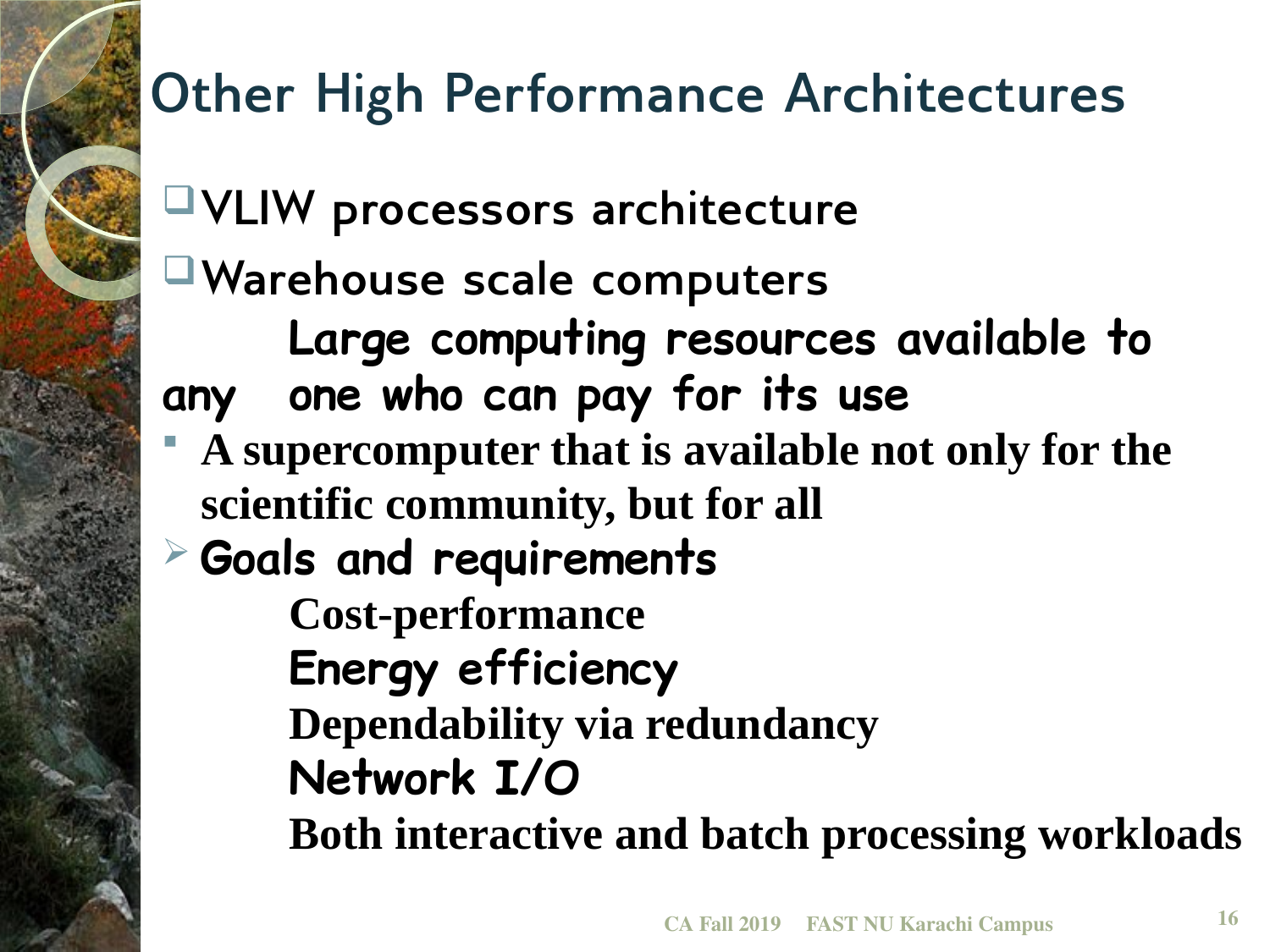

# Other High Performance Architectures
VLIW processors architecture
Warehouse scale computers
	Large computing resources available to any 	one who can pay for its use
A supercomputer that is available not only for the scientific community, but for all
Goals and requirements
	Cost-performance
	Energy efficiency
	Dependability via redundancy
	Network I/O
	Both interactive and batch processing workloads
CA Fall 2019
FAST NU Karachi Campus
16